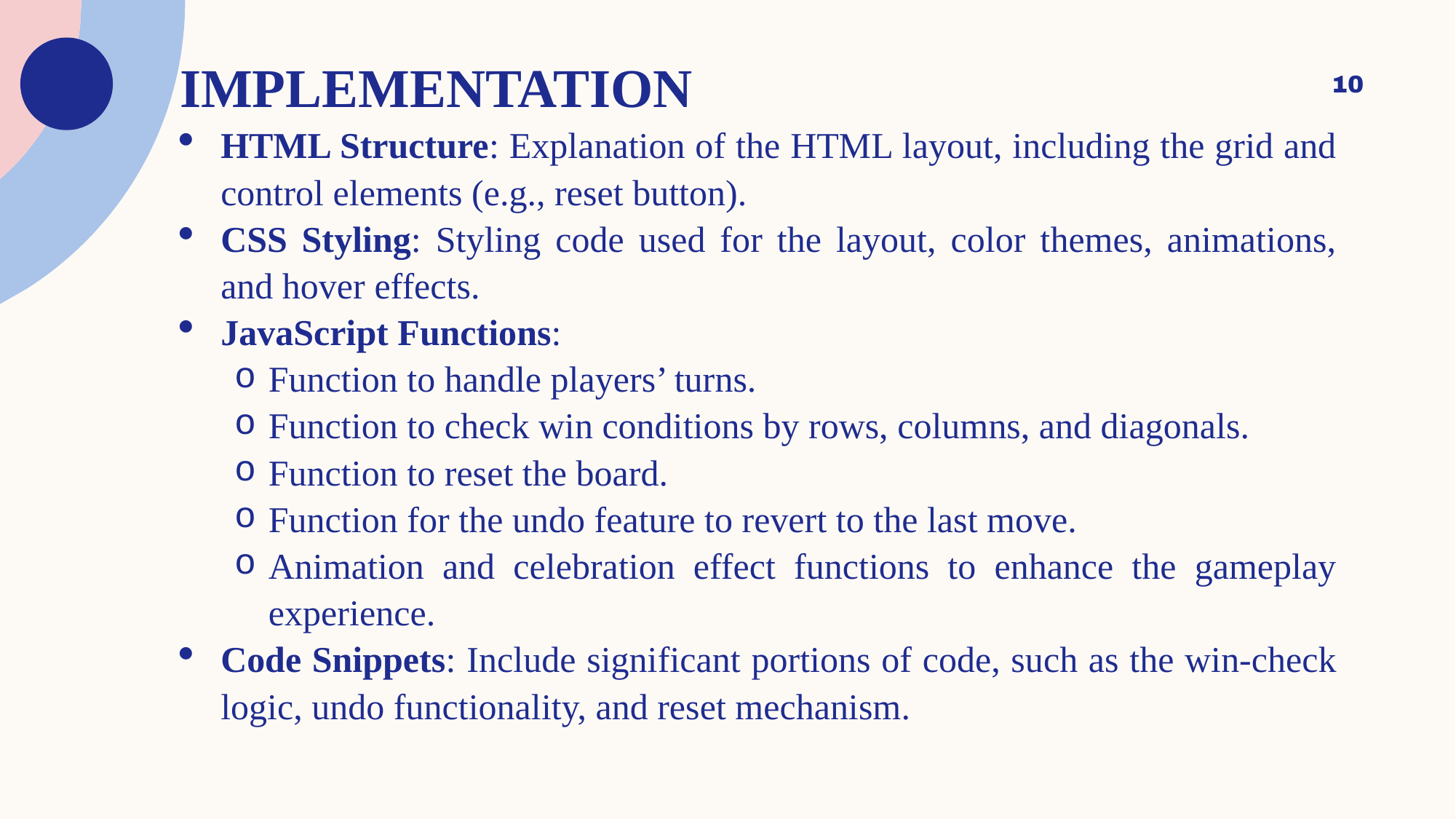

# Implementation
10
HTML Structure: Explanation of the HTML layout, including the grid and control elements (e.g., reset button).
CSS Styling: Styling code used for the layout, color themes, animations, and hover effects.
JavaScript Functions:
Function to handle players’ turns.
Function to check win conditions by rows, columns, and diagonals.
Function to reset the board.
Function for the undo feature to revert to the last move.
Animation and celebration effect functions to enhance the gameplay experience.
Code Snippets: Include significant portions of code, such as the win-check logic, undo functionality, and reset mechanism.